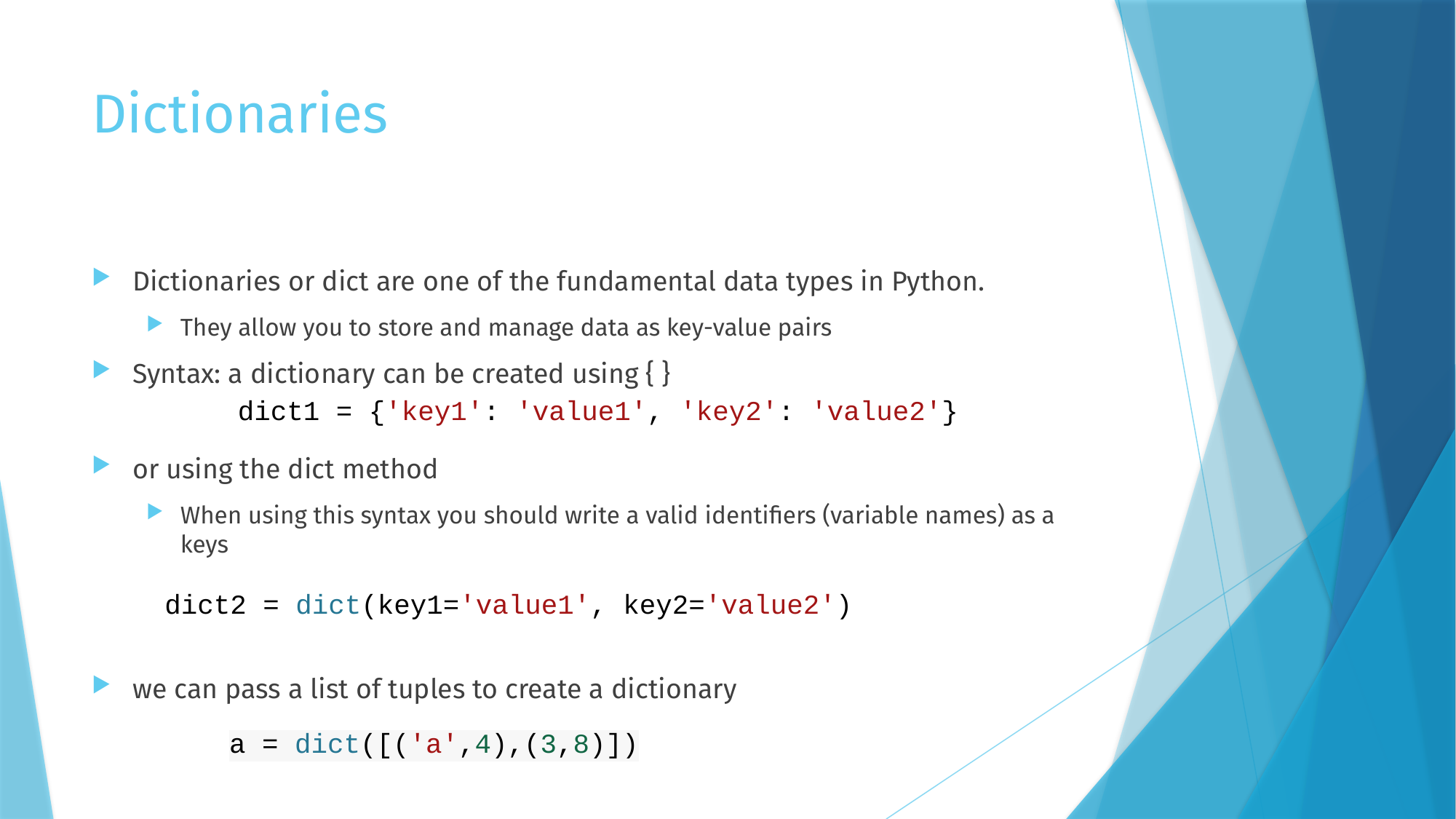

# Dictionaries
Dictionaries or dict are one of the fundamental data types in Python.
They allow you to store and manage data as key-value pairs
Syntax: a dictionary can be created using { }

or using the dict method
When using this syntax you should write a valid identifiers (variable names) as a keys

we can pass a list of tuples to create a dictionary
dict1 = {'key1': 'value1', 'key2': 'value2'}
dict2 = dict(key1='value1', key2='value2')
a = dict([('a',4),(3,8)])